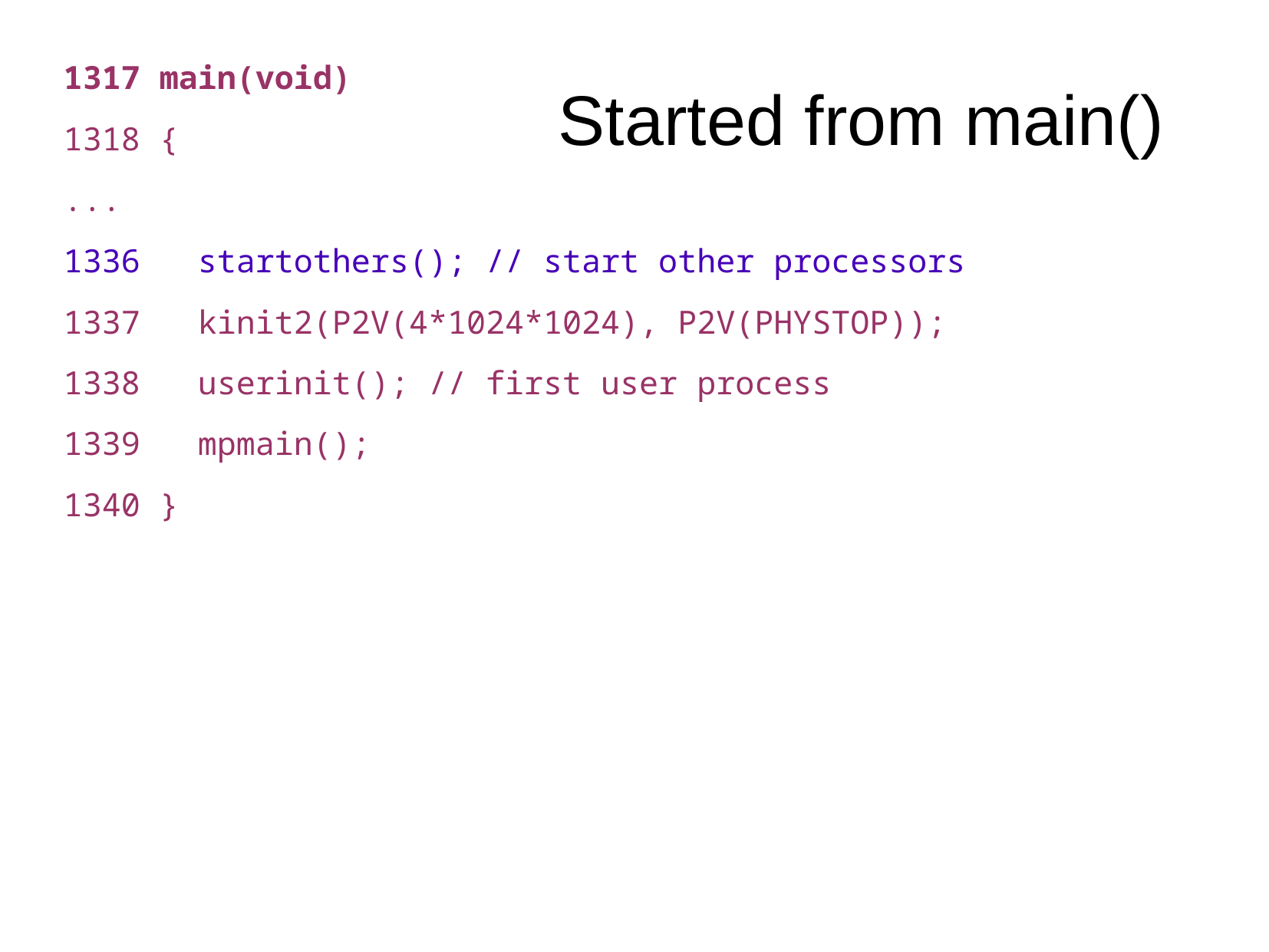

Started from main()
1317 main(void)
1318 {
...
1336   startothers(); // start other processors
1337   kinit2(P2V(4*1024*1024), P2V(PHYSTOP));
1338   userinit(); // first user process
1339   mpmain();
1340 }